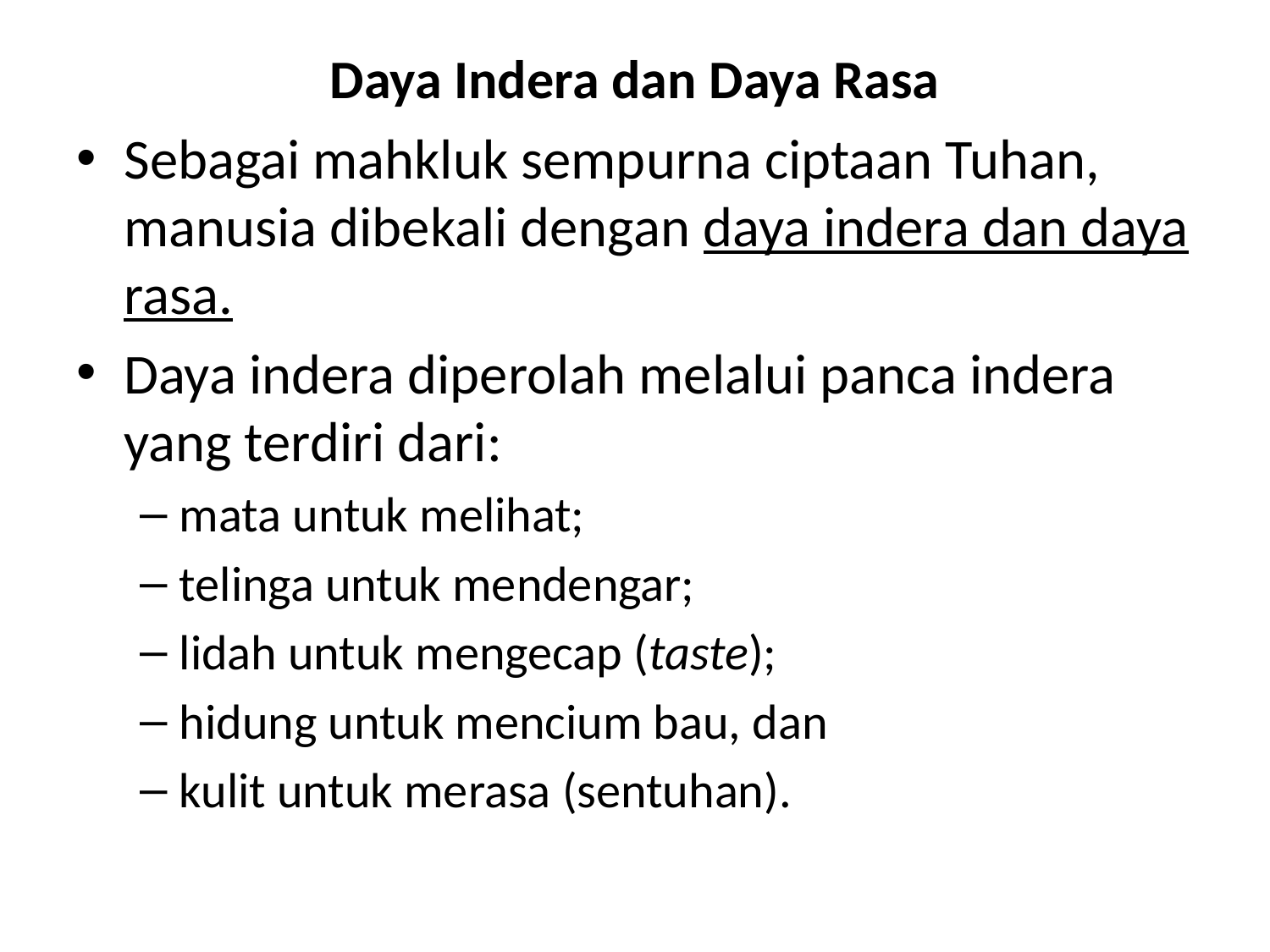

# Daya Indera dan Daya Rasa
Sebagai mahkluk sempurna ciptaan Tuhan, manusia dibekali dengan daya indera dan daya rasa.
Daya indera diperolah melalui panca indera yang terdiri dari:
mata untuk melihat;
telinga untuk mendengar;
lidah untuk mengecap (taste);
hidung untuk mencium bau, dan
kulit untuk merasa (sentuhan).